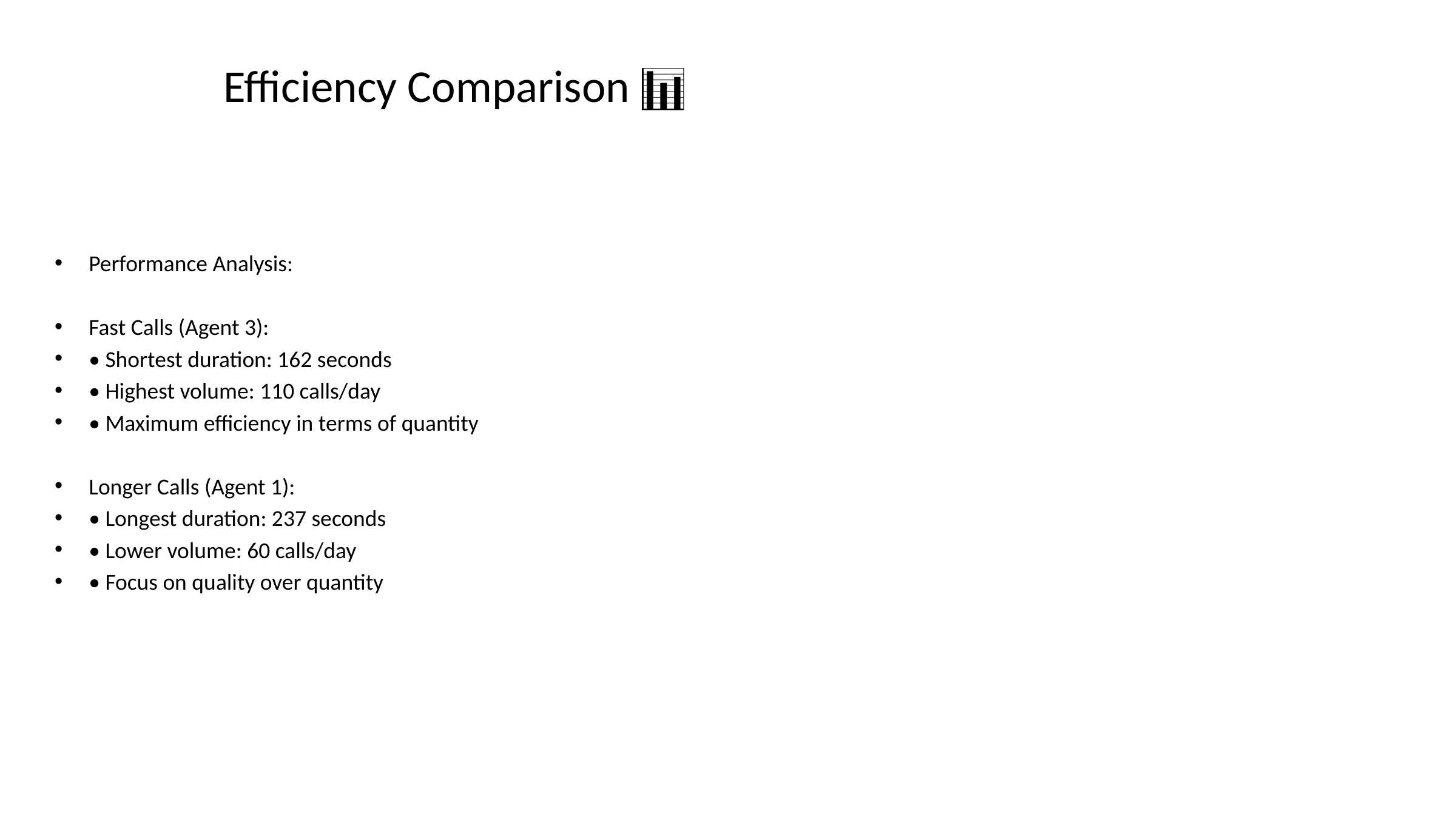

# Efficiency Comparison 📊

Performance Analysis:

Fast Calls (Agent 3):
• Shortest duration: 162 seconds
• Highest volume: 110 calls/day
• Maximum efficiency in terms of quantity

Longer Calls (Agent 1):
• Longest duration: 237 seconds
• Lower volume: 60 calls/day
• Focus on quality over quantity